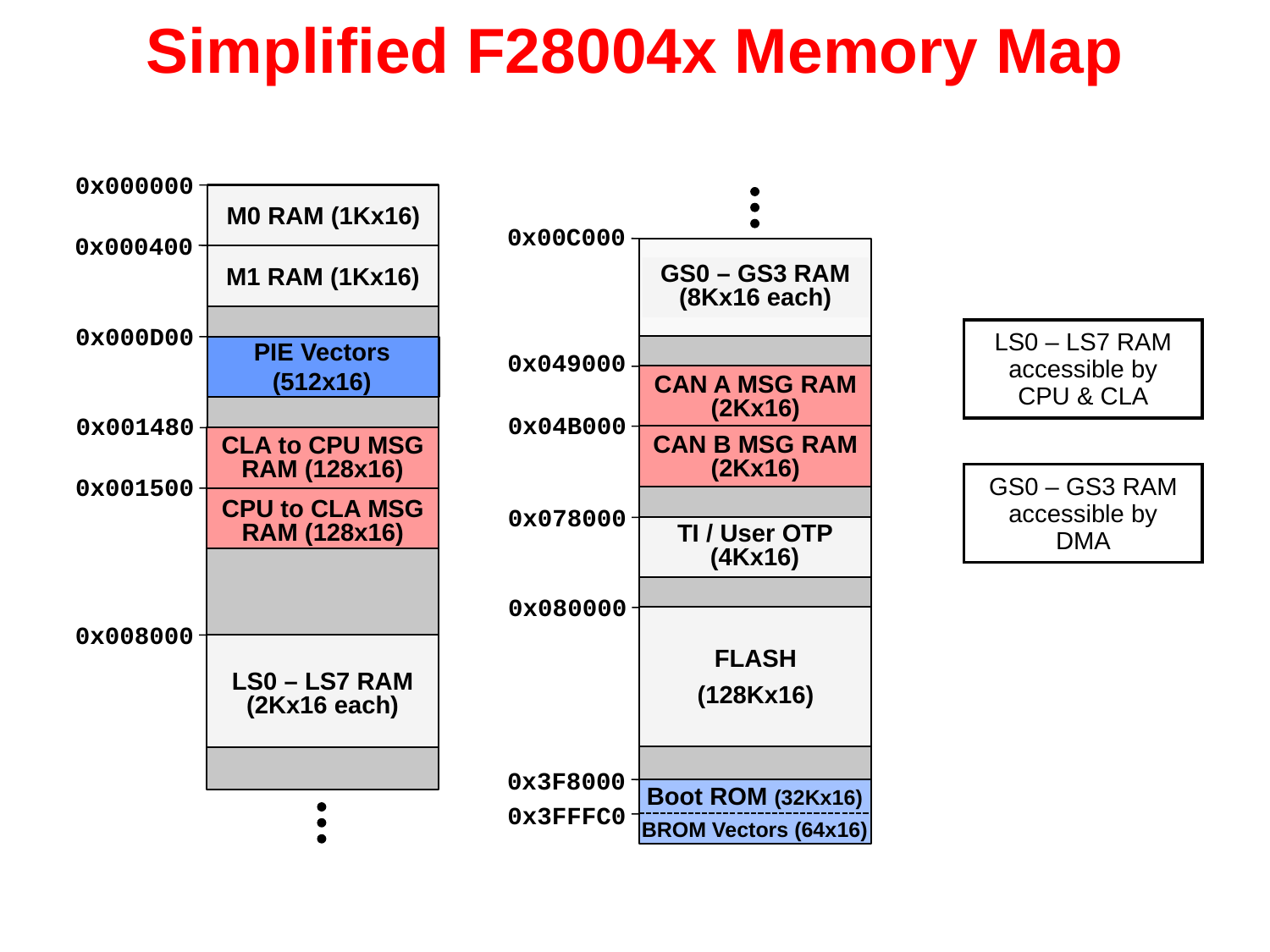

# Simplified F28004x Memory Map
0x000000

M0 RAM (1Kx16)

0x00C000
0x000400

GS0 – GS3 RAM (8Kx16 each)
M1 RAM (1Kx16)

LS0 – LS7 RAM
accessible by
CPU & CLA
0x000D00
PIE Vectors
(512x16)

0x049000

CAN A MSG RAM (2Kx16)

0x04B000
0x001480

CAN B MSG RAM (2Kx16)

CLA to CPU MSG RAM (128x16)
GS0 – GS3 RAM
accessible by
DMA
0x001500

CPU to CLA MSG RAM (128x16)
0x078000
TI / User OTP (4Kx16)

0x080000

0x008000

FLASH
(128Kx16)
LS0 – LS7 RAM (2Kx16 each)

0x3F8000
Boot ROM (32Kx16)
BROM Vectors (64x16)

0x3FFFC0